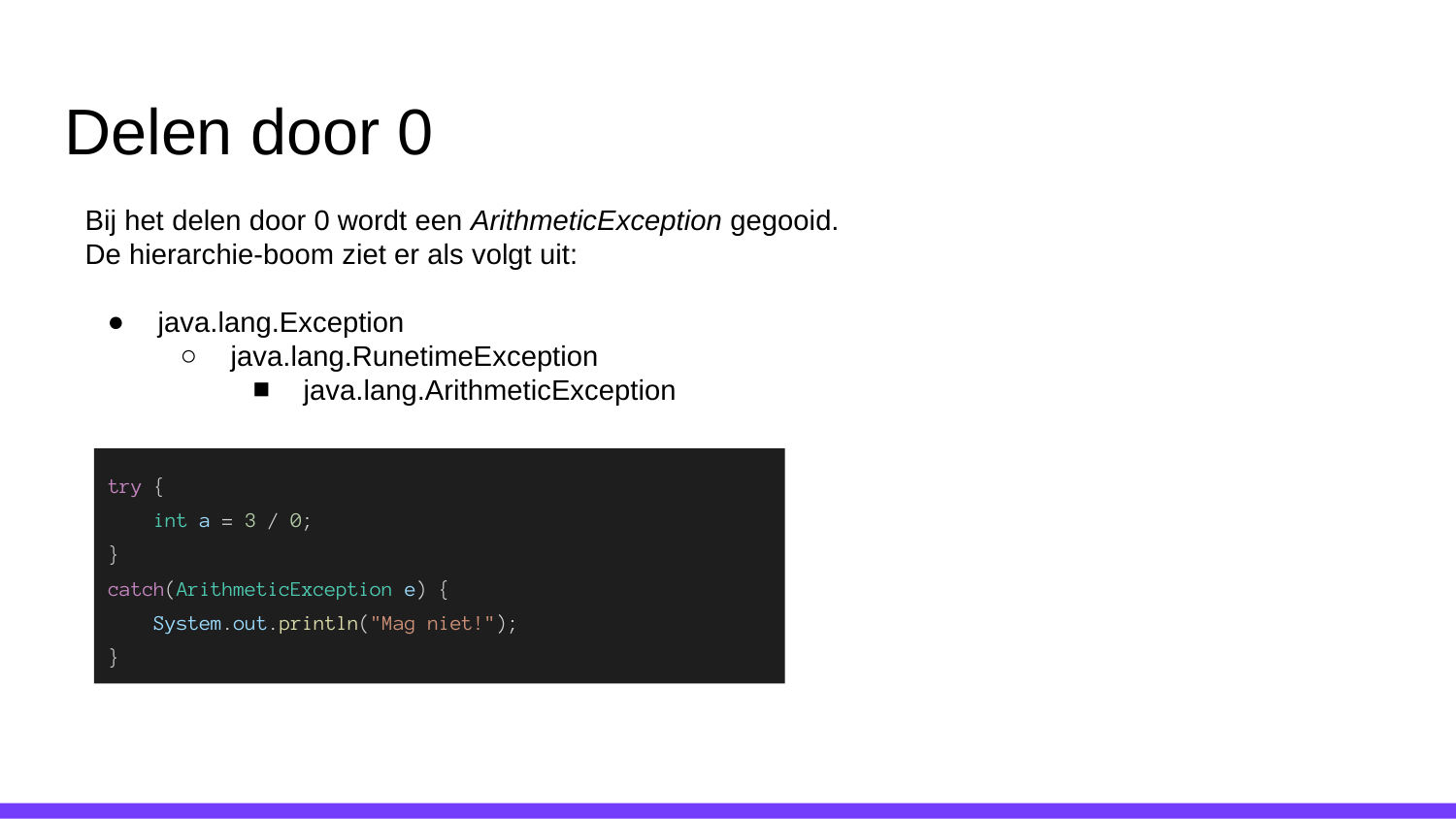

# Delen door 0
Bij het delen door 0 wordt een ArithmeticException gegooid.
De hierarchie-boom ziet er als volgt uit:

java.lang.Exception
java.lang.RunetimeException
java.lang.ArithmeticException
try {
    int a = 3 / 0;
}
catch(ArithmeticException e) {
    System.out.println("Mag niet!");
}